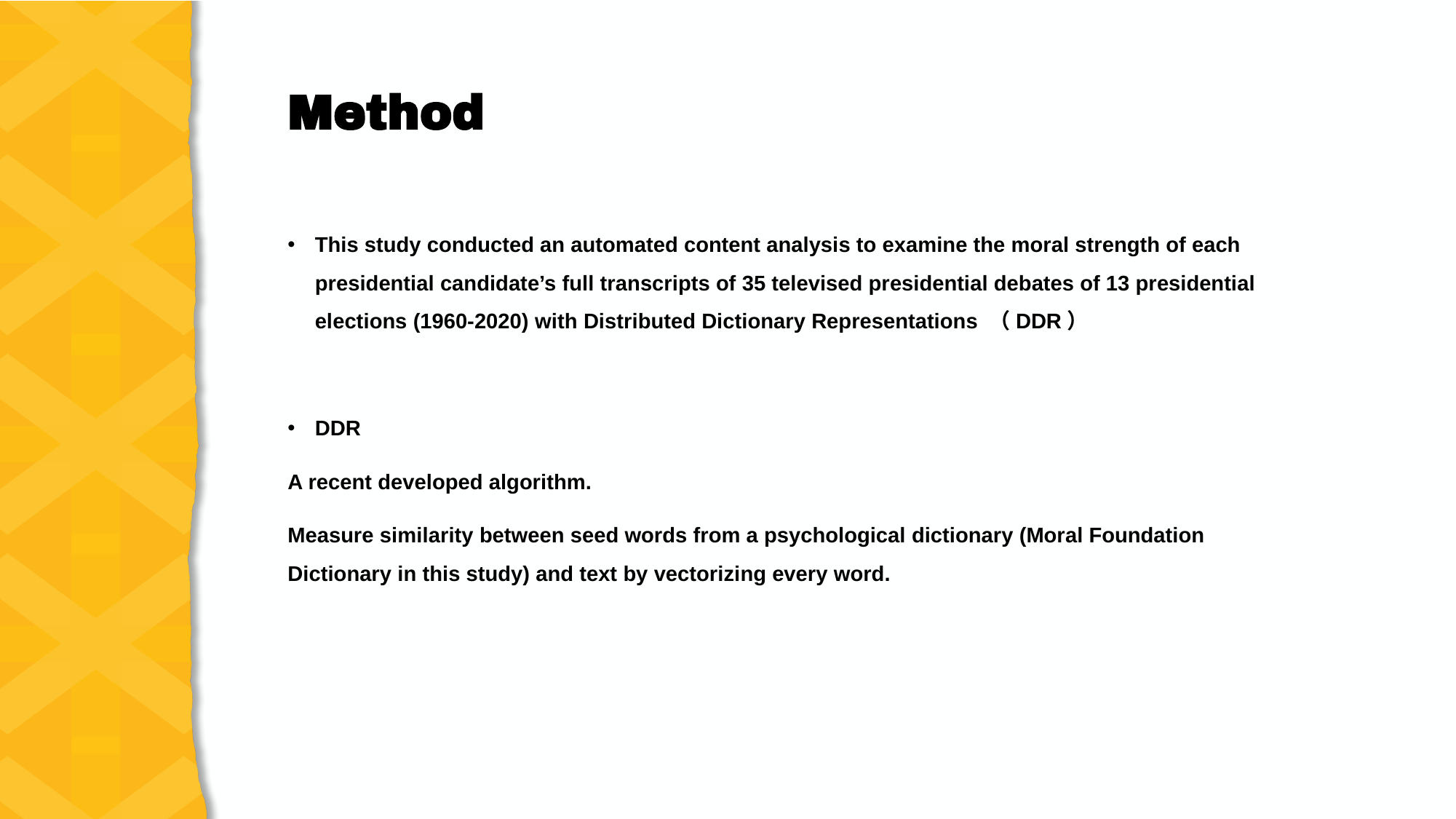

# Method
This study conducted an automated content analysis to examine the moral strength of each presidential candidate’s full transcripts of 35 televised presidential debates of 13 presidential elections (1960-2020) with Distributed Dictionary Representations （DDR）

DDR
A recent developed algorithm.
Measure similarity between seed words from a psychological dictionary (Moral Foundation Dictionary in this study) and text by vectorizing every word.